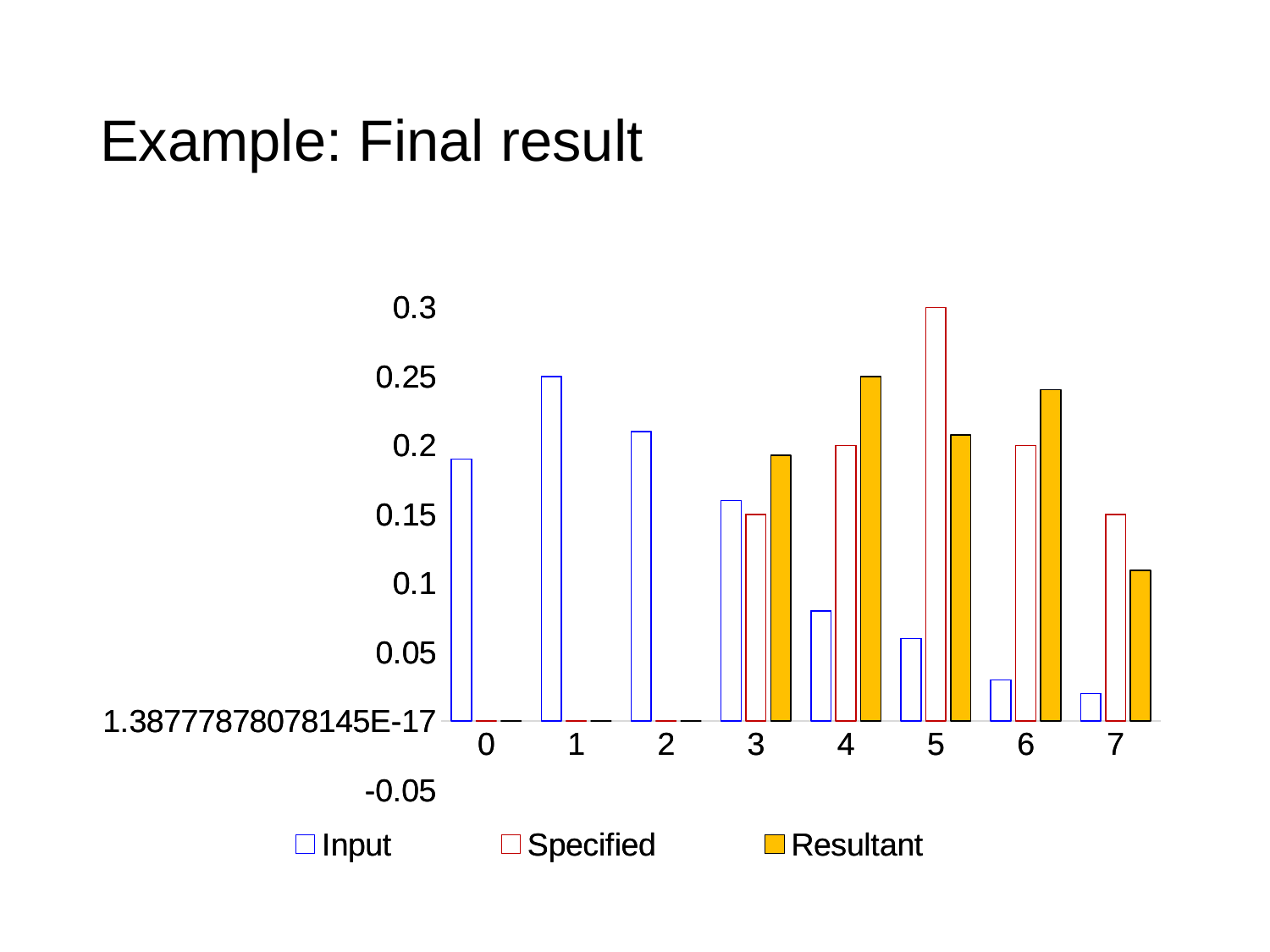

# Example: Final result

### Chart

| Category | Input | Specified | Resultant |
|---|---|---|---|
| 0 | 0.19 | 0.0 | None |
| 1 | 0.25 | 0.0 | None |
| 2 | 0.21 | 0.0 | None |
| 3 | 0.16 | 0.15 | None |
| 4 | 0.08 | 0.2 | None |
| 5 | 0.06 | 0.3 | None |
| 6 | 0.03 | 0.2 | None |
| 7 | 0.02 | 0.15 | None |

### Chart

| Category | Input | Specified | Resultant |
|---|---|---|---|
| 0 | 0.19 | 0.0 | 0.0 |
| 1 | 0.25 | 0.0 | 0.0 |
| 2 | 0.21 | 0.0 | 0.0 |
| 3 | 0.16 | 0.15 | 0.19287109375 |
| 4 | 0.08 | 0.2 | 0.249755859375 |
| 5 | 0.06 | 0.3 | 0.20751953125 |
| 6 | 0.03 | 0.2 | 0.240478515625 |
| 7 | 0.02 | 0.15 | 0.109375 |